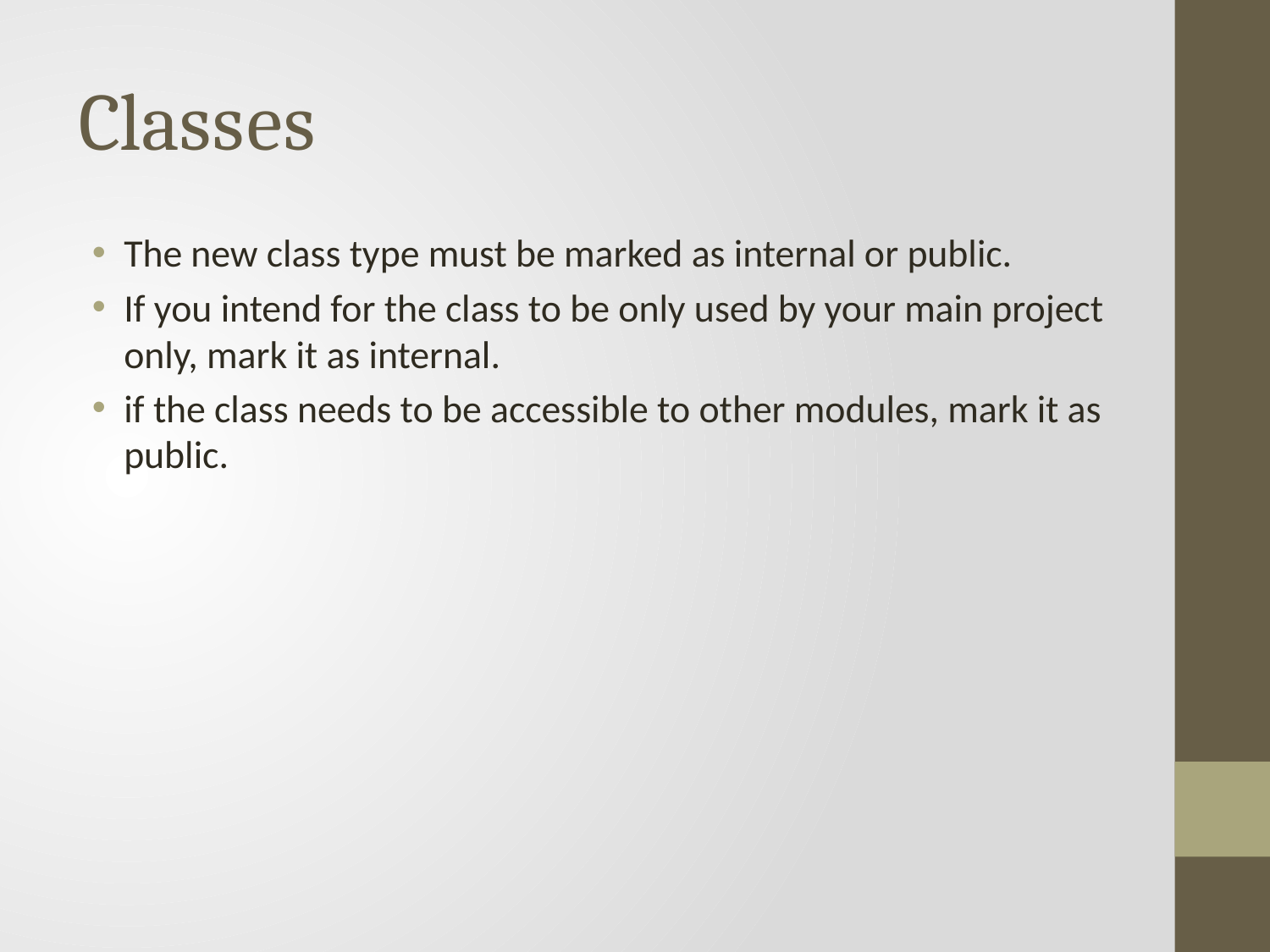

# Classes
The new class type must be marked as internal or public.
If you intend for the class to be only used by your main project only, mark it as internal.
if the class needs to be accessible to other modules, mark it as public.